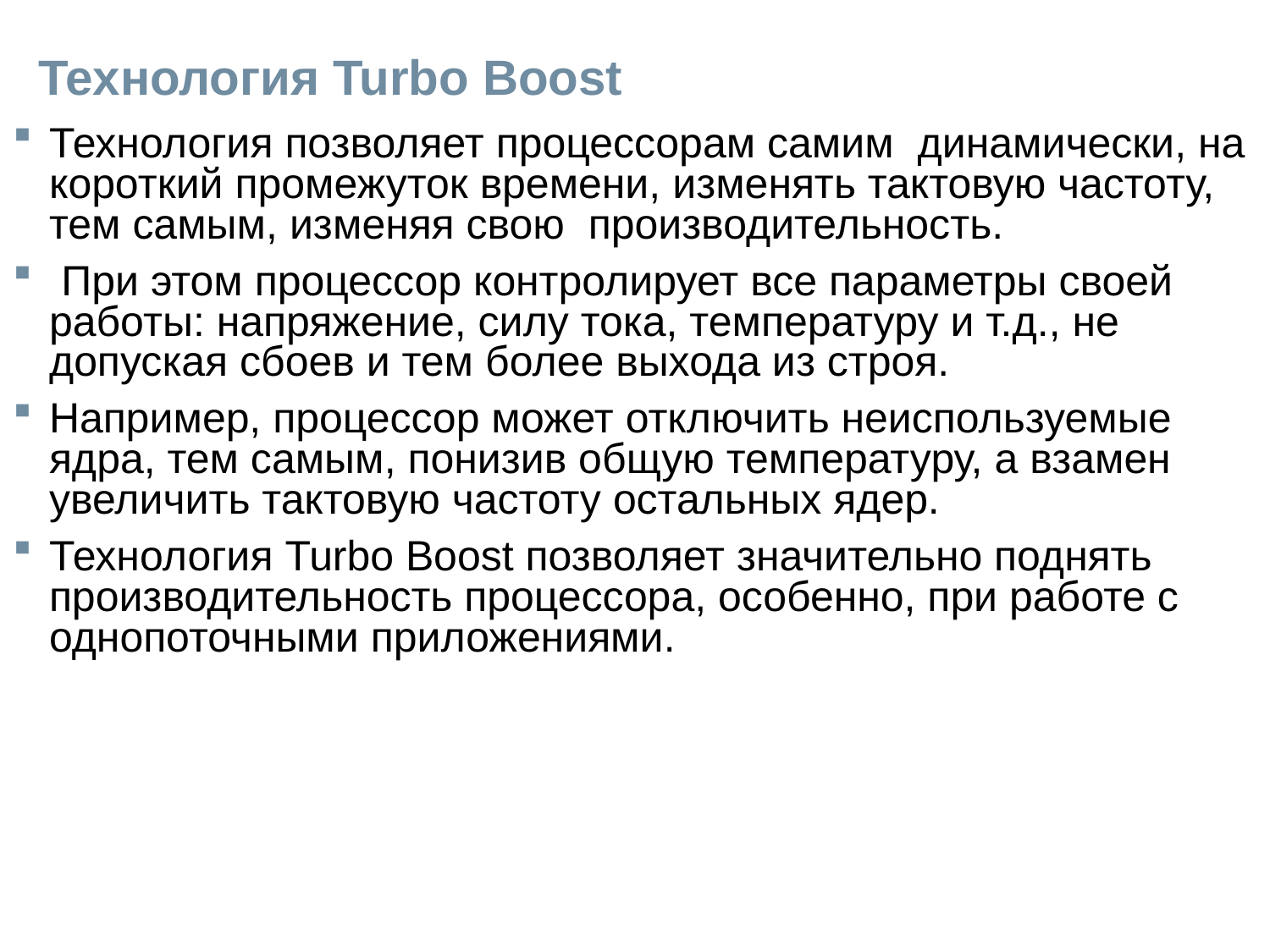

# Технология Turbo Boost
Технология позволяет процессорам самим  динамически, на короткий промежуток времени, изменять тактовую частоту, тем самым, изменяя свою  производительность.
 При этом процессор контролирует все параметры своей работы: напряжение, силу тока, температуру и т.д., не допуская сбоев и тем более выхода из строя.
Например, процессор может отключить неиспользуемые ядра, тем самым, понизив общую температуру, а взамен увеличить тактовую частоту остальных ядер.
Технология Turbo Boost позволяет значительно поднять производительность процессора, особенно, при работе с однопоточными приложениями.